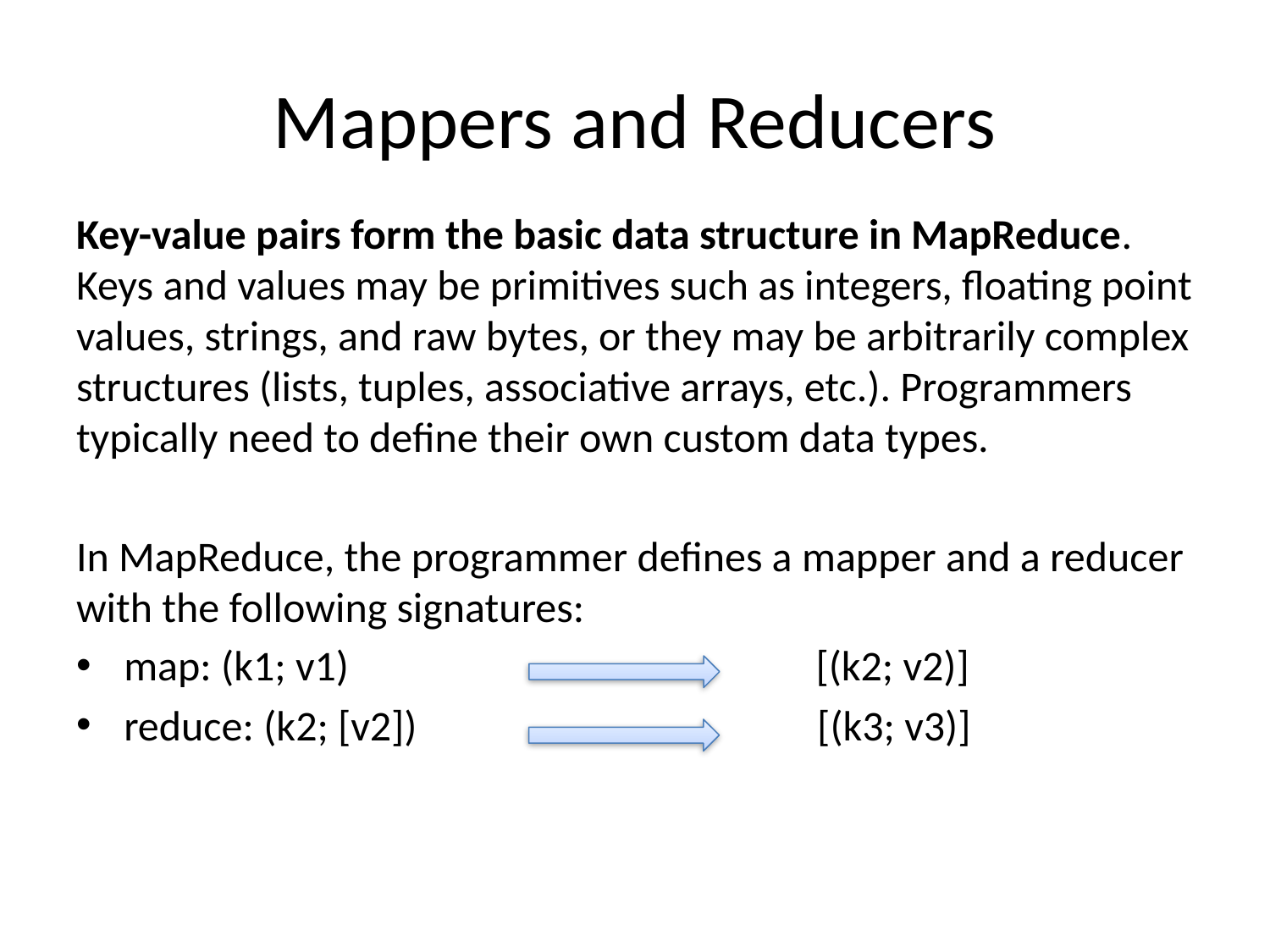

# Mappers and Reducers
Key-value pairs form the basic data structure in MapReduce. Keys and values may be primitives such as integers, floating point values, strings, and raw bytes, or they may be arbitrarily complex structures (lists, tuples, associative arrays, etc.). Programmers typically need to define their own custom data types.

In MapReduce, the programmer defines a mapper and a reducer with the following signatures:
map: (k1; v1)                                                 [(k2; v2)]
reduce: (k2; [v2])                                          [(k3; v3)]